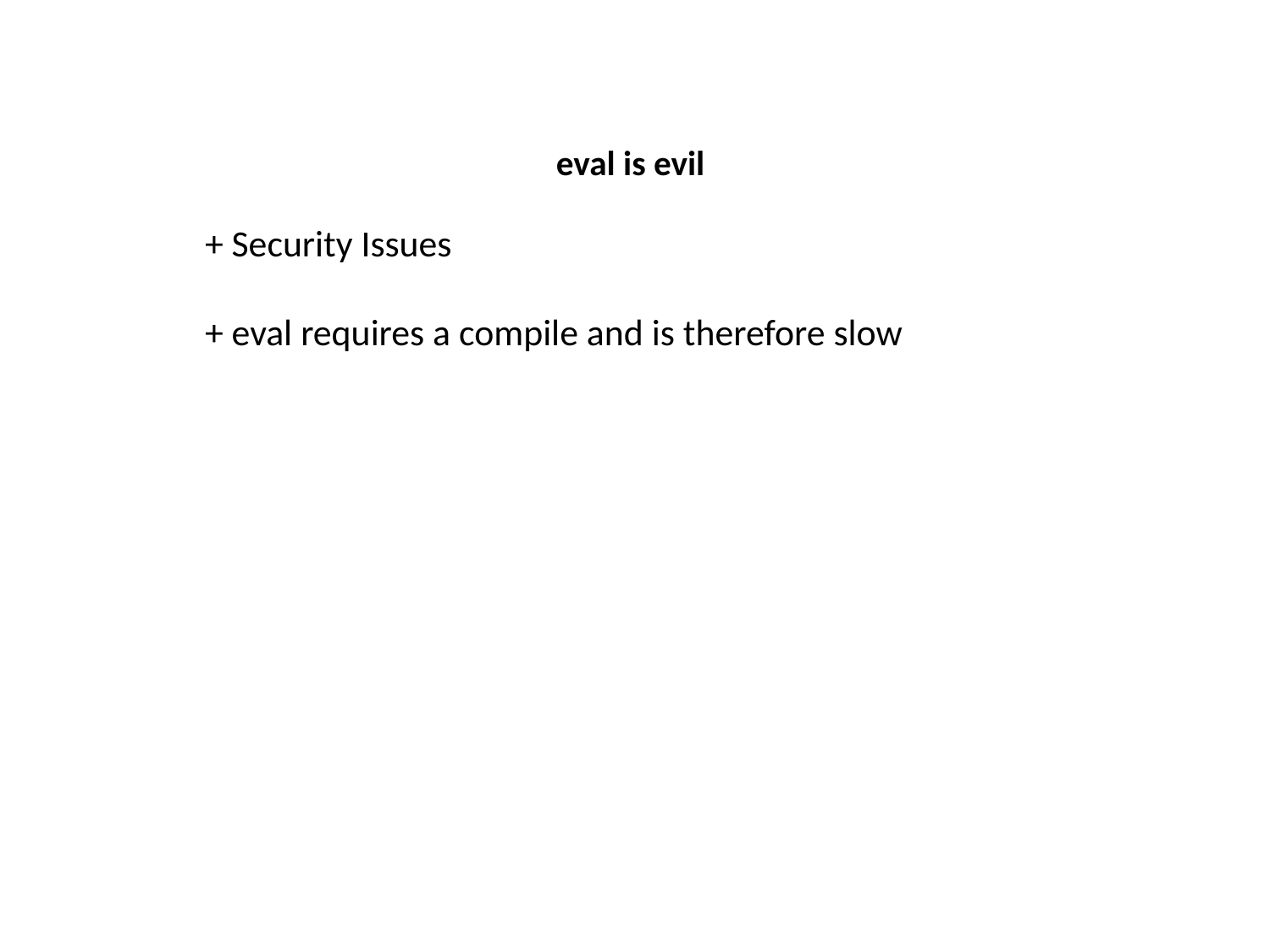

# eval is evil
+ Security Issues

+ eval requires a compile and is therefore slow